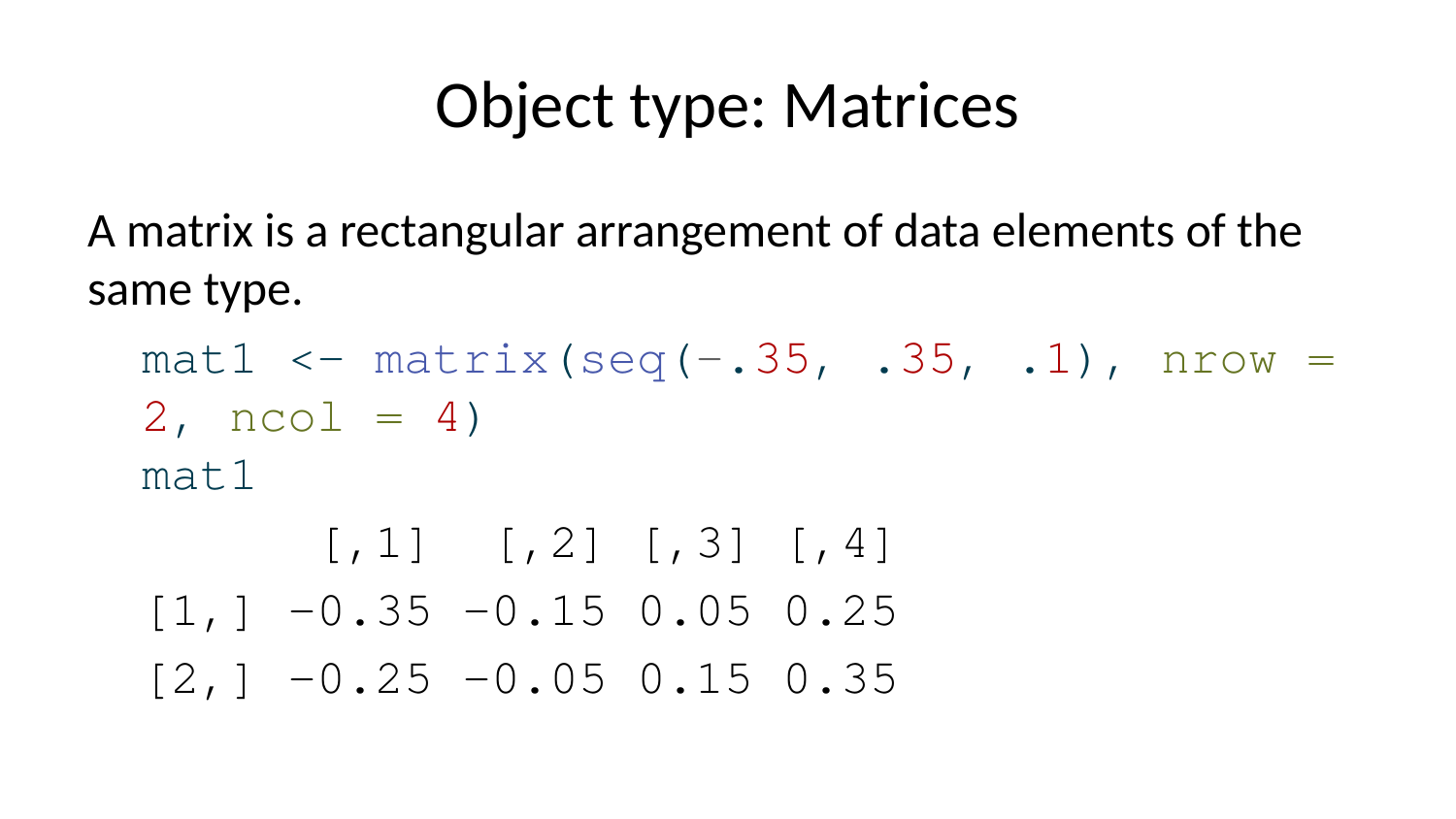

# Object type: Matrices
A matrix is a rectangular arrangement of data elements of the same type.
mat1 <- matrix(seq(-.35, .35, .1), nrow = 2, ncol = 4)
mat1
      [,1]  [,2] [,3] [,4]
[1,] -0.35 -0.15 0.05 0.25
[2,] -0.25 -0.05 0.15 0.35